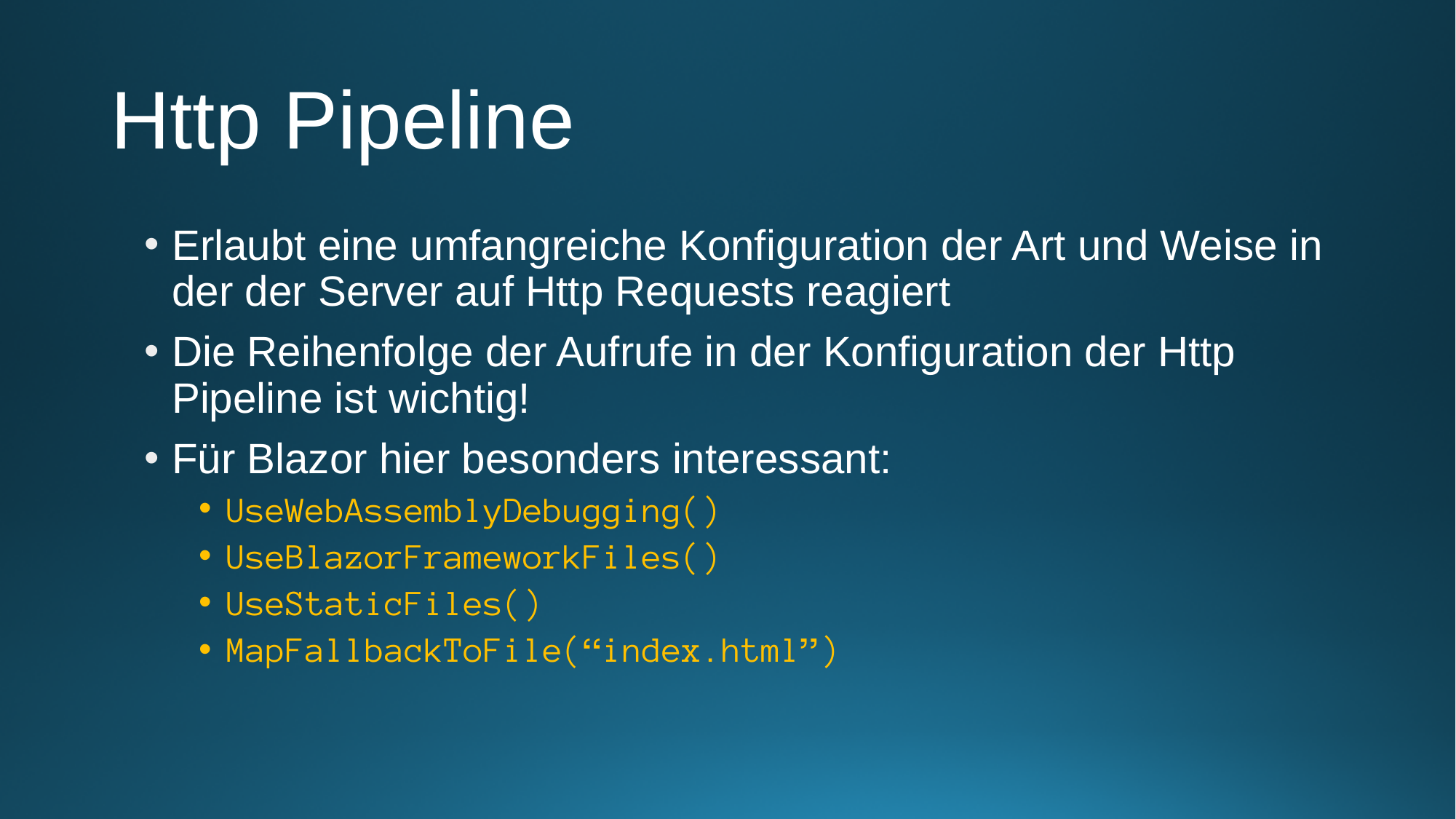

# Http Pipeline
Erlaubt eine umfangreiche Konfiguration der Art und Weise in der der Server auf Http Requests reagiert
Die Reihenfolge der Aufrufe in der Konfiguration der Http Pipeline ist wichtig!
Für Blazor hier besonders interessant:
UseWebAssemblyDebugging()
UseBlazorFrameworkFiles()
UseStaticFiles()
MapFallbackToFile(“index.html”)